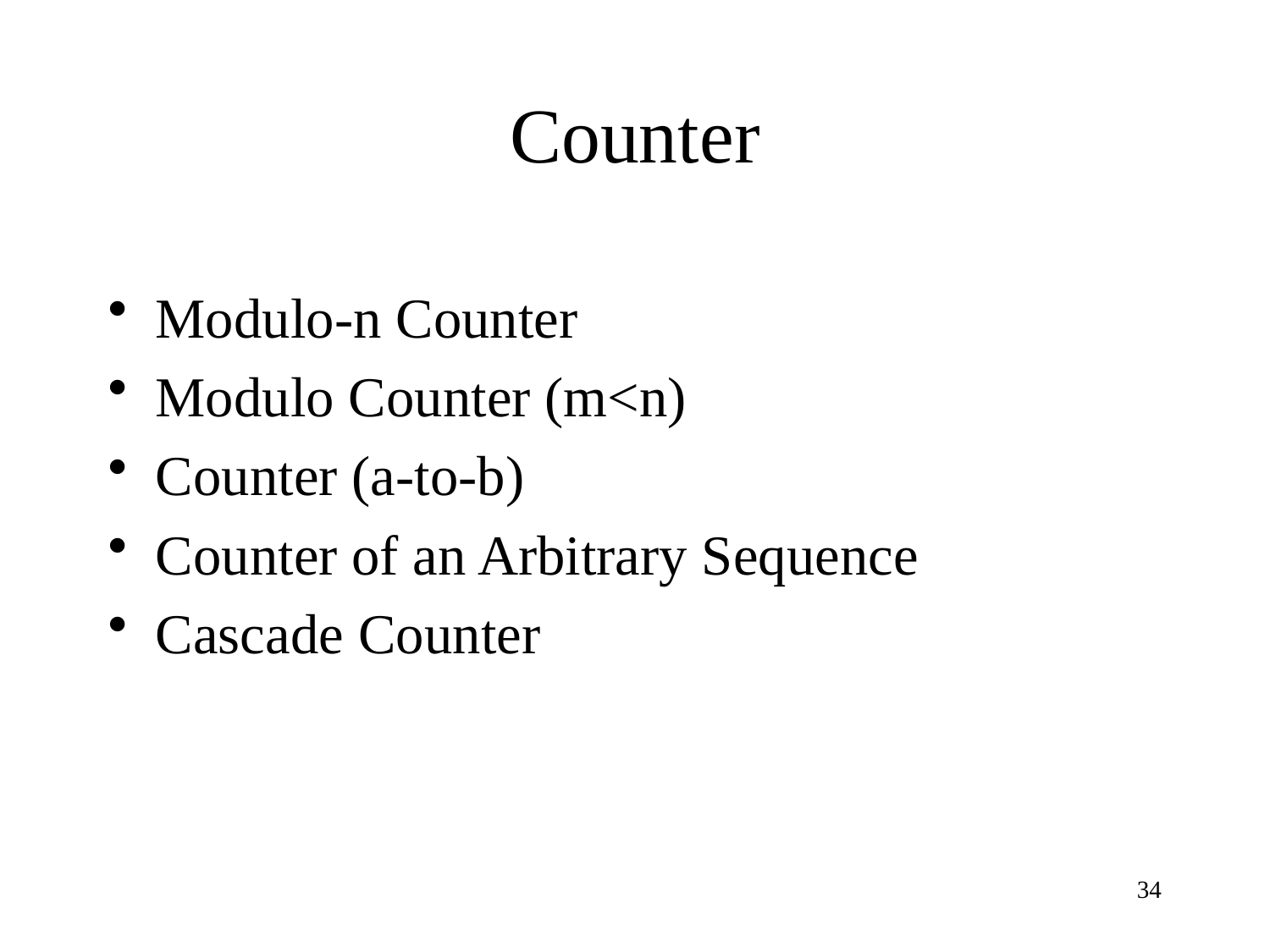

# Counter
Modulo-n Counter
Modulo Counter (m<n)
Counter (a-to-b)
Counter of an Arbitrary Sequence
Cascade Counter
34